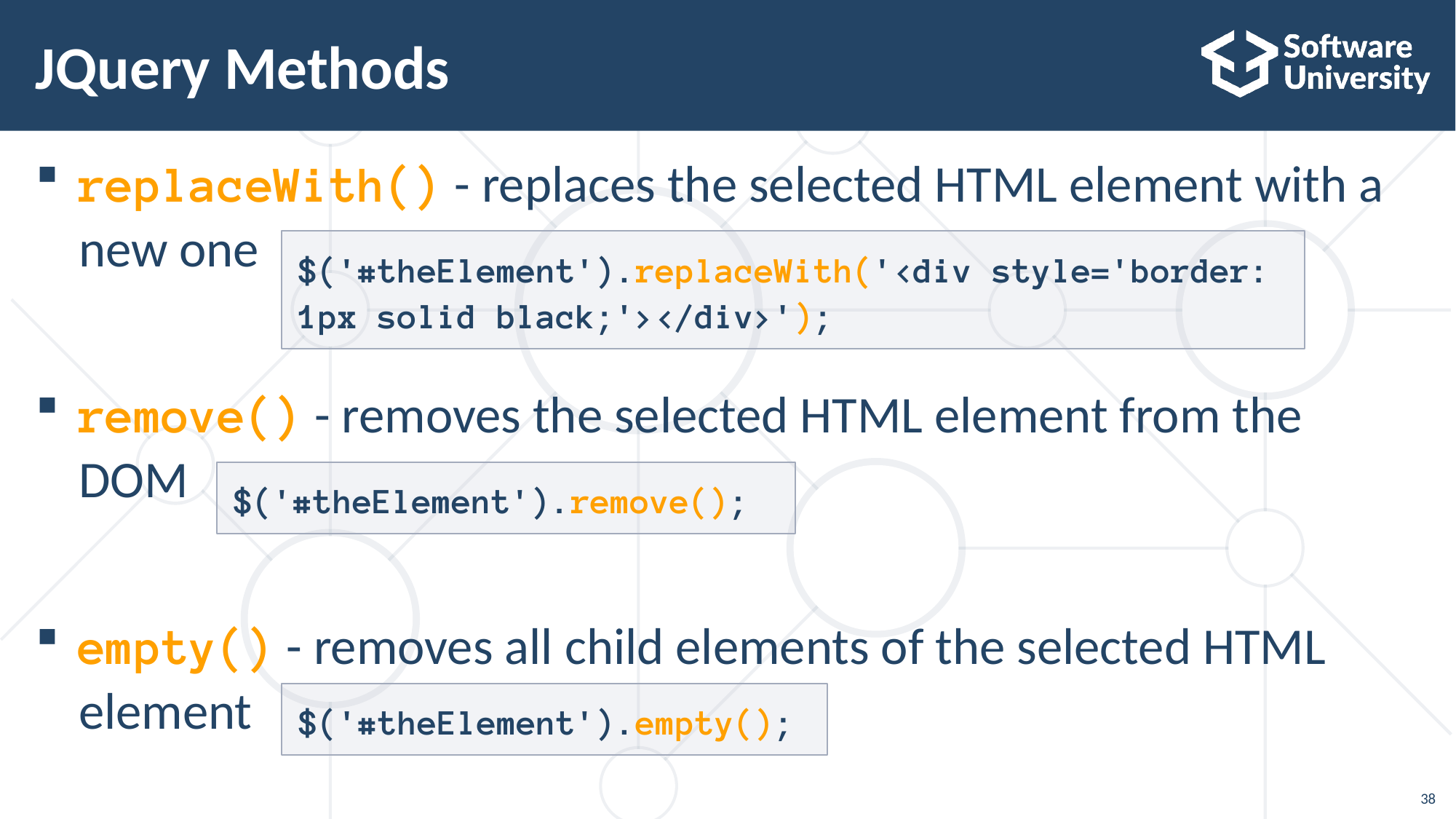

# JQuery Methods
replaceWith() - replaces the selected HTML element with a new one

remove() - removes the selected HTML element from the DOM

empty() - removes all child elements of the selected HTML element

$('#theElement').replaceWith('<div style='border: 1px solid black;'></div>');
$('#theElement').remove();
$('#theElement').empty();
38